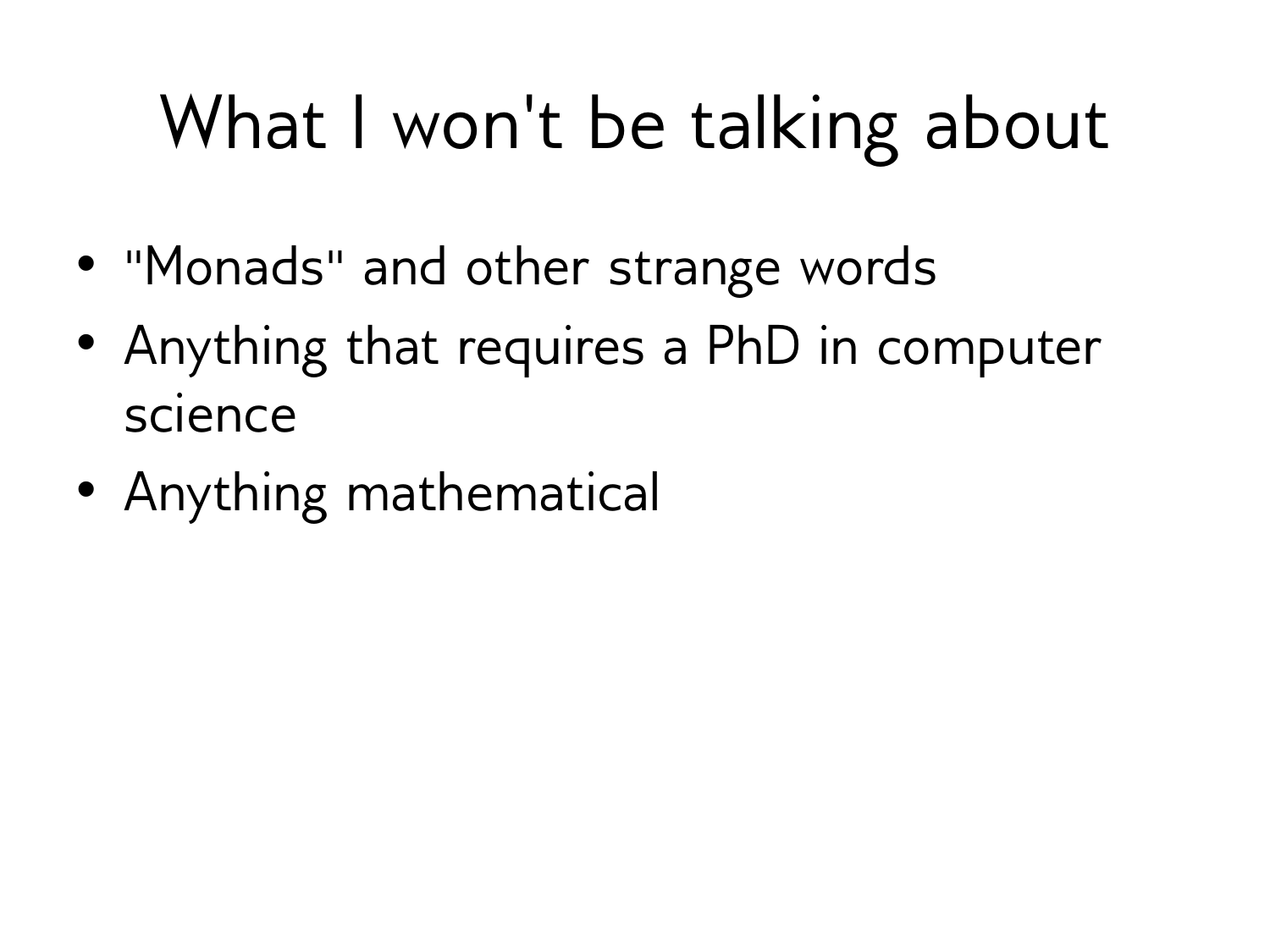

# What I won't be talking about
"Monads" and other strange words
Anything that requires a PhD in computer science
Anything mathematical